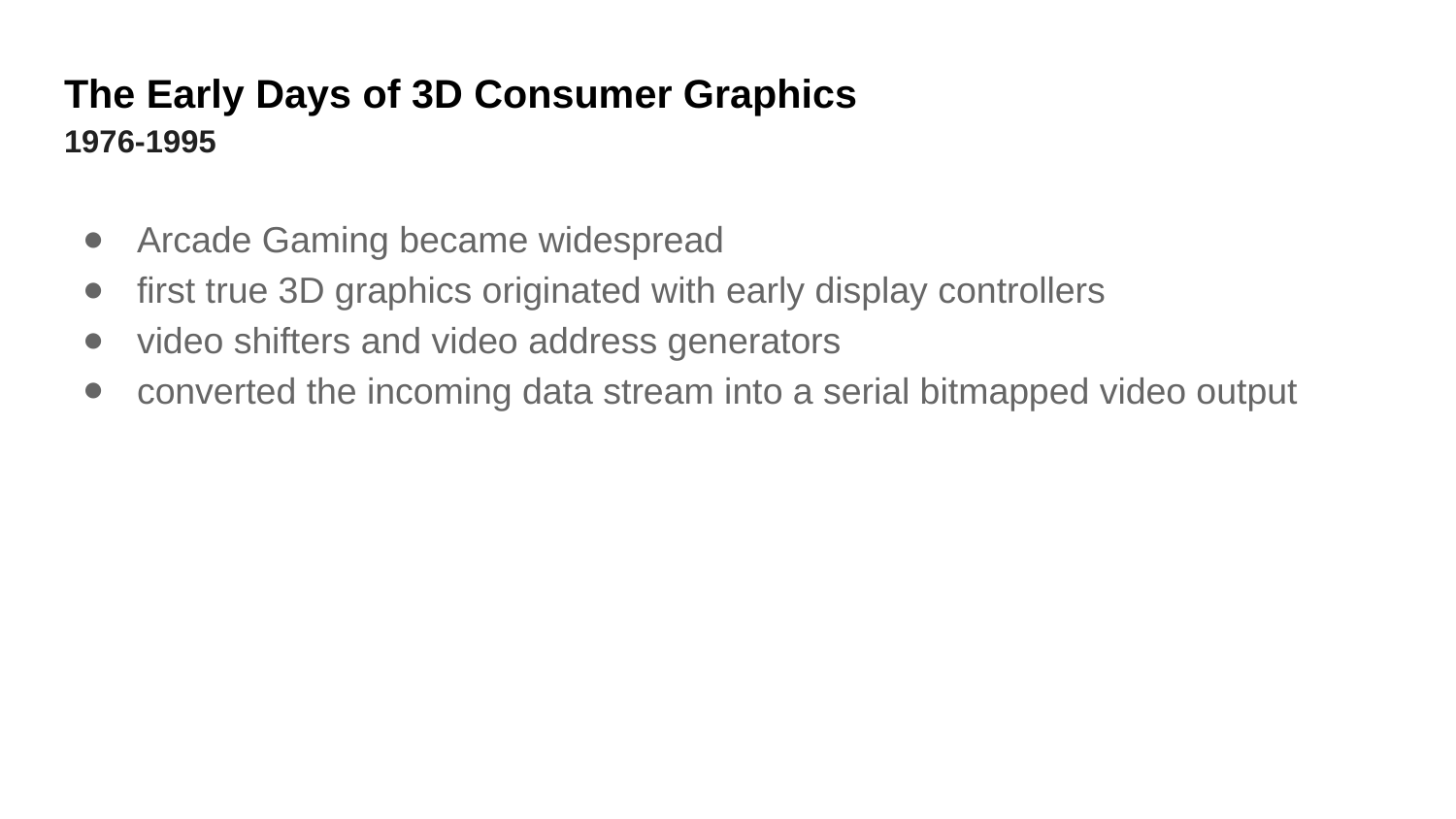

# The Early Days of 3D Consumer Graphics
1976-1995
Arcade Gaming became widespread
first true 3D graphics originated with early display controllers
video shifters and video address generators
converted the incoming data stream into a serial bitmapped video output